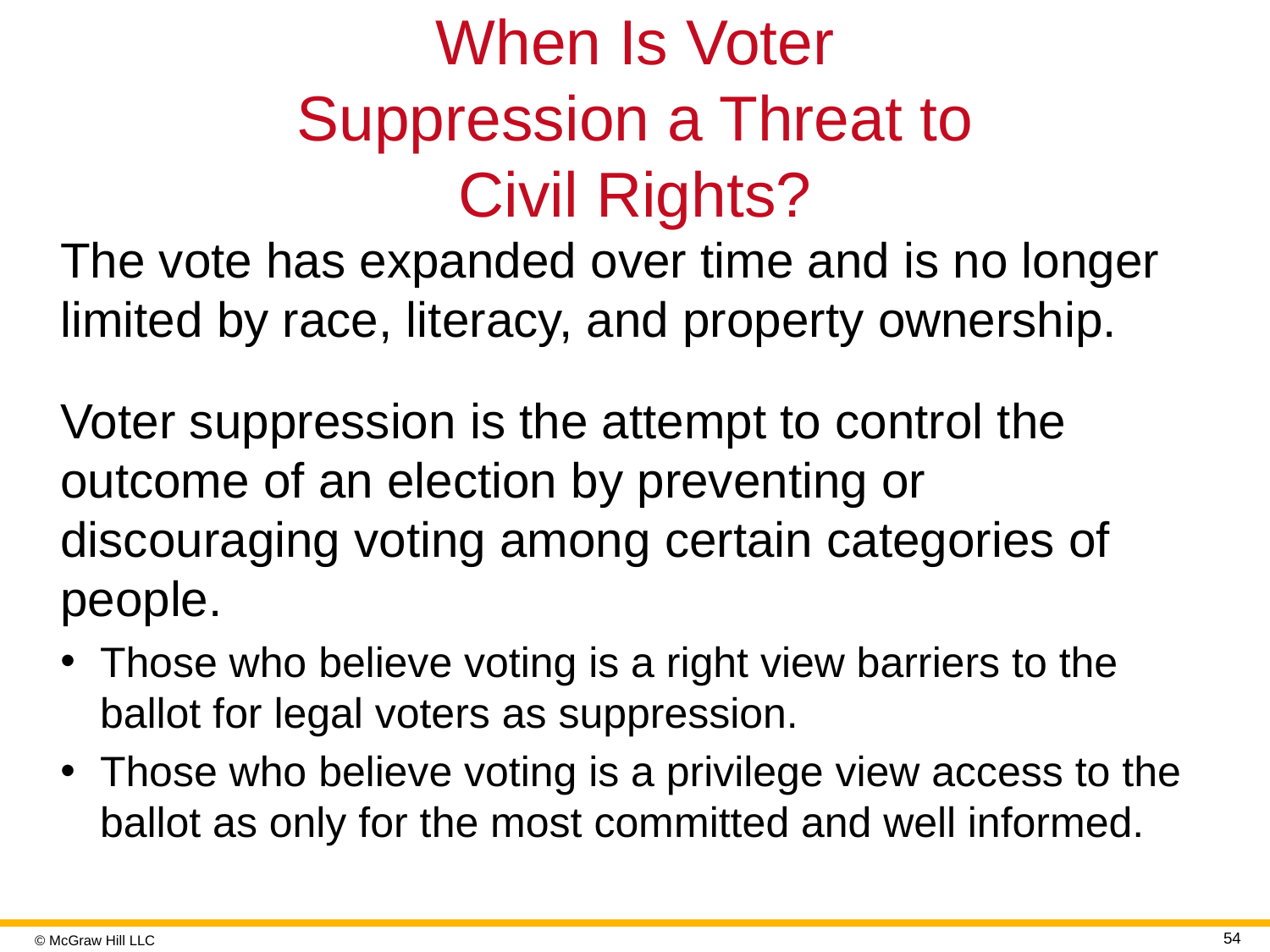

# When Is Voter Suppression a Threat to Civil Rights?
The vote has expanded over time and is no longer limited by race, literacy, and property ownership.
Voter suppression is the attempt to control the outcome of an election by preventing or discouraging voting among certain categories of people.
Those who believe voting is a right view barriers to the ballot for legal voters as suppression.
Those who believe voting is a privilege view access to the ballot as only for the most committed and well informed.
54